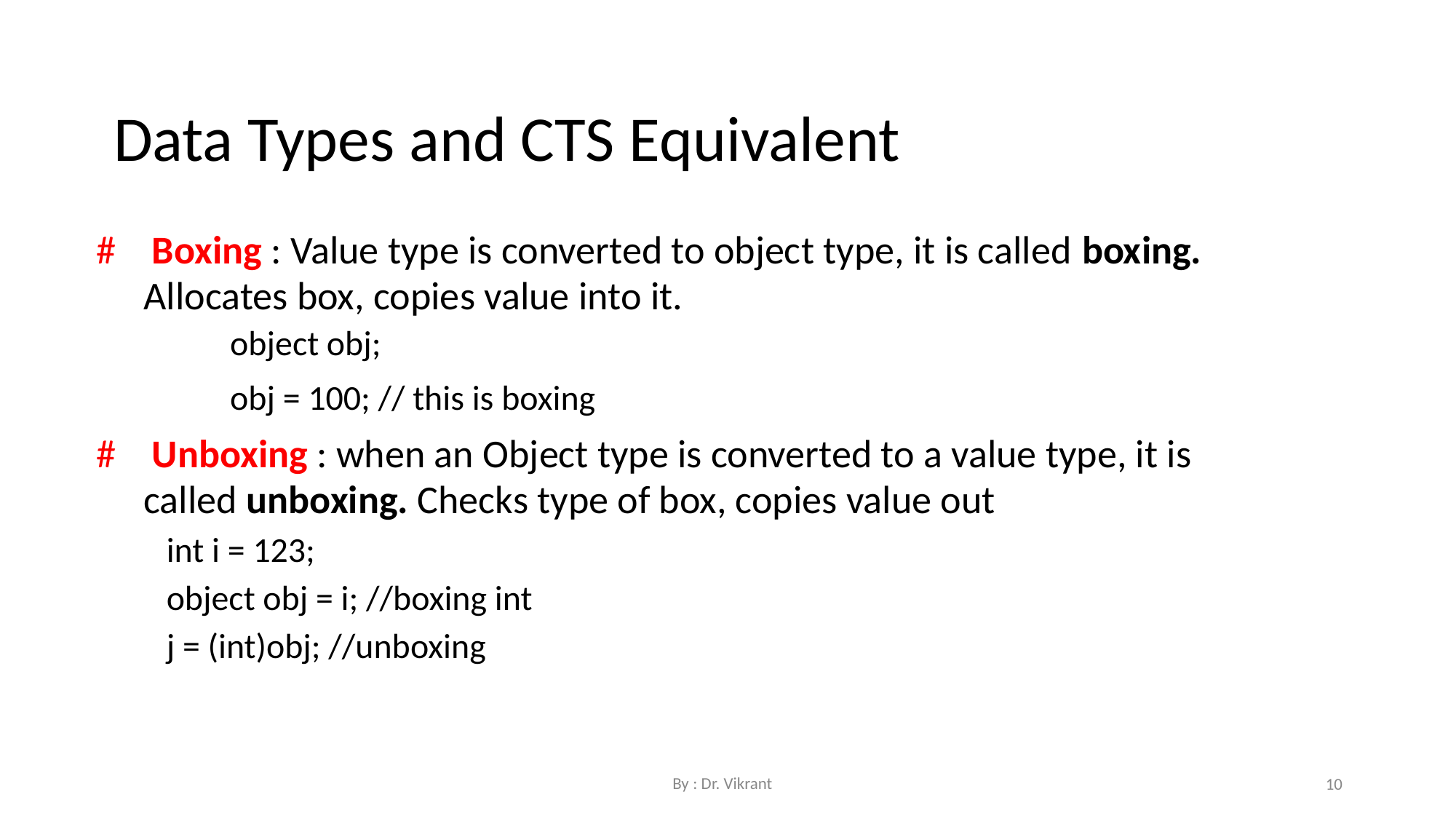

Data Types and CTS Equivalent
#    Boxing : Value type is converted to object type, it is called boxing. Allocates box, copies value into it.
object obj;
obj = 100; // this is boxing
#    Unboxing : when an Object type is converted to a value type, it is called unboxing. Checks type of box, copies value out
int i = 123;
object obj = i; //boxing int j = (int)obj; //unboxing
By : Dr. Vikrant
10